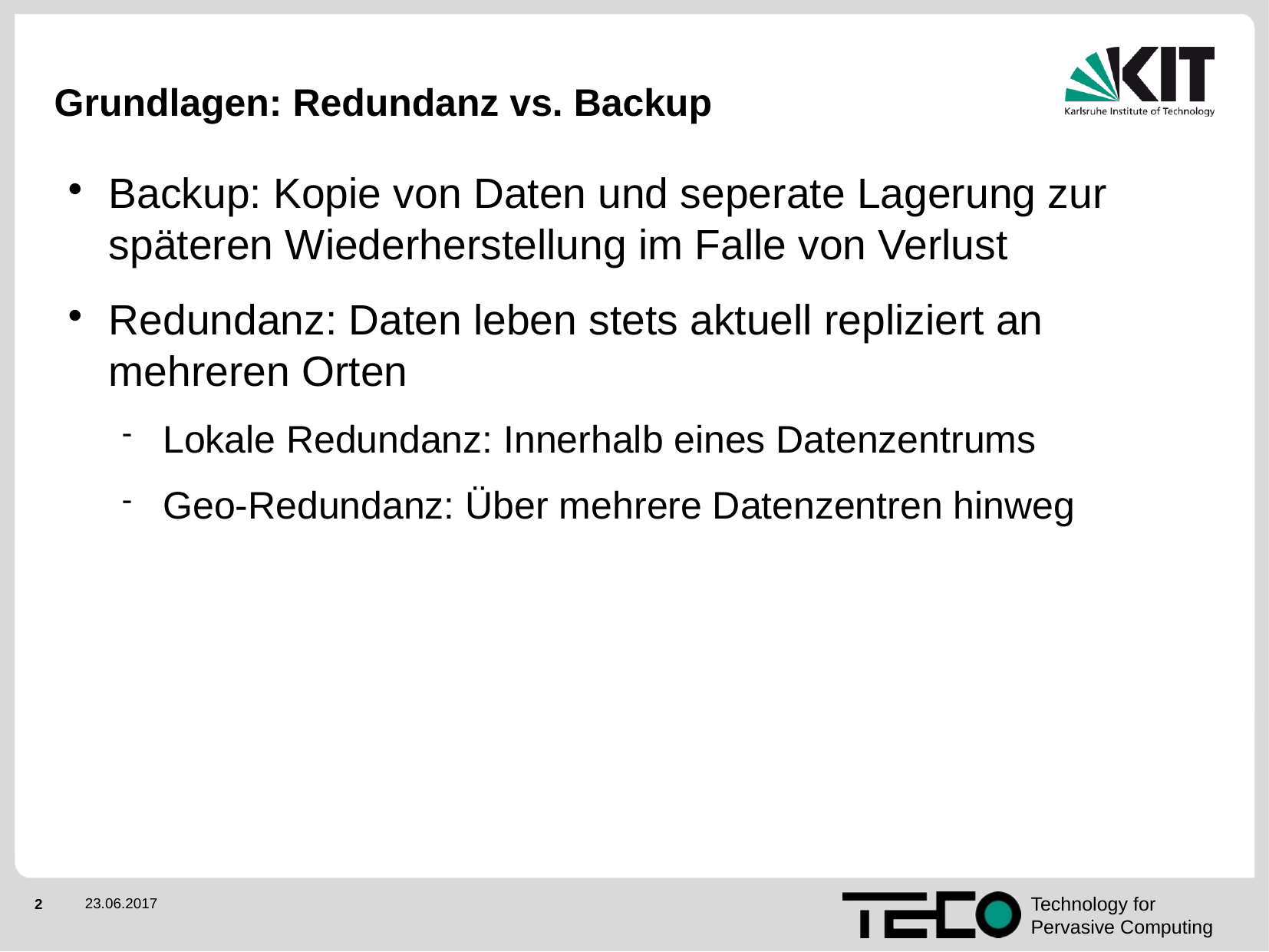

Grundlagen: Redundanz vs. Backup
Backup: Kopie von Daten und seperate Lagerung zur späteren Wiederherstellung im Falle von Verlust
Redundanz: Daten leben stets aktuell repliziert an mehreren Orten
Lokale Redundanz: Innerhalb eines Datenzentrums
Geo-Redundanz: Über mehrere Datenzentren hinweg